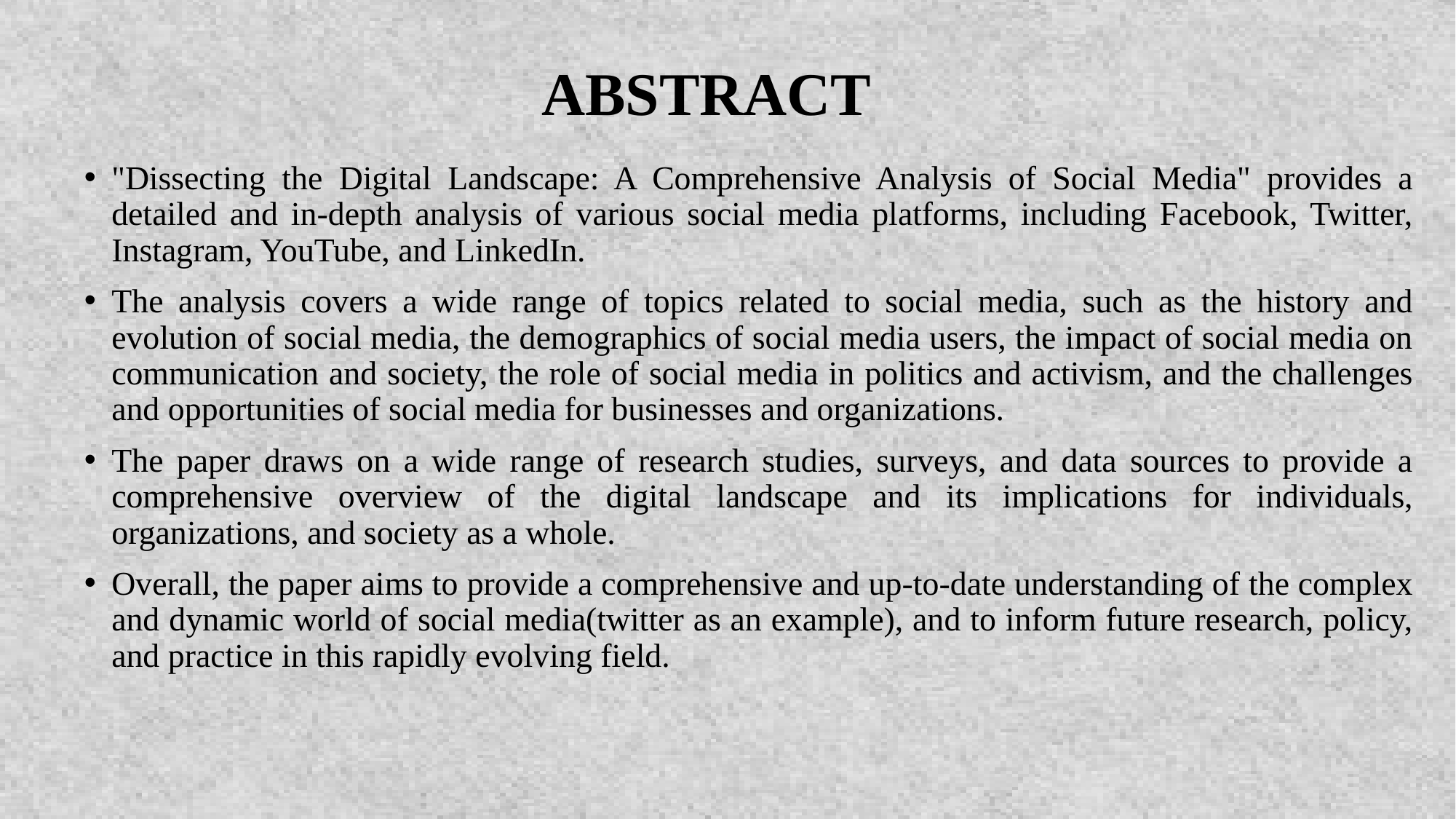

# ABSTRACT
"Dissecting the Digital Landscape: A Comprehensive Analysis of Social Media" provides a detailed and in-depth analysis of various social media platforms, including Facebook, Twitter, Instagram, YouTube, and LinkedIn.
The analysis covers a wide range of topics related to social media, such as the history and evolution of social media, the demographics of social media users, the impact of social media on communication and society, the role of social media in politics and activism, and the challenges and opportunities of social media for businesses and organizations.
The paper draws on a wide range of research studies, surveys, and data sources to provide a comprehensive overview of the digital landscape and its implications for individuals, organizations, and society as a whole.
Overall, the paper aims to provide a comprehensive and up-to-date understanding of the complex and dynamic world of social media(twitter as an example), and to inform future research, policy, and practice in this rapidly evolving field.